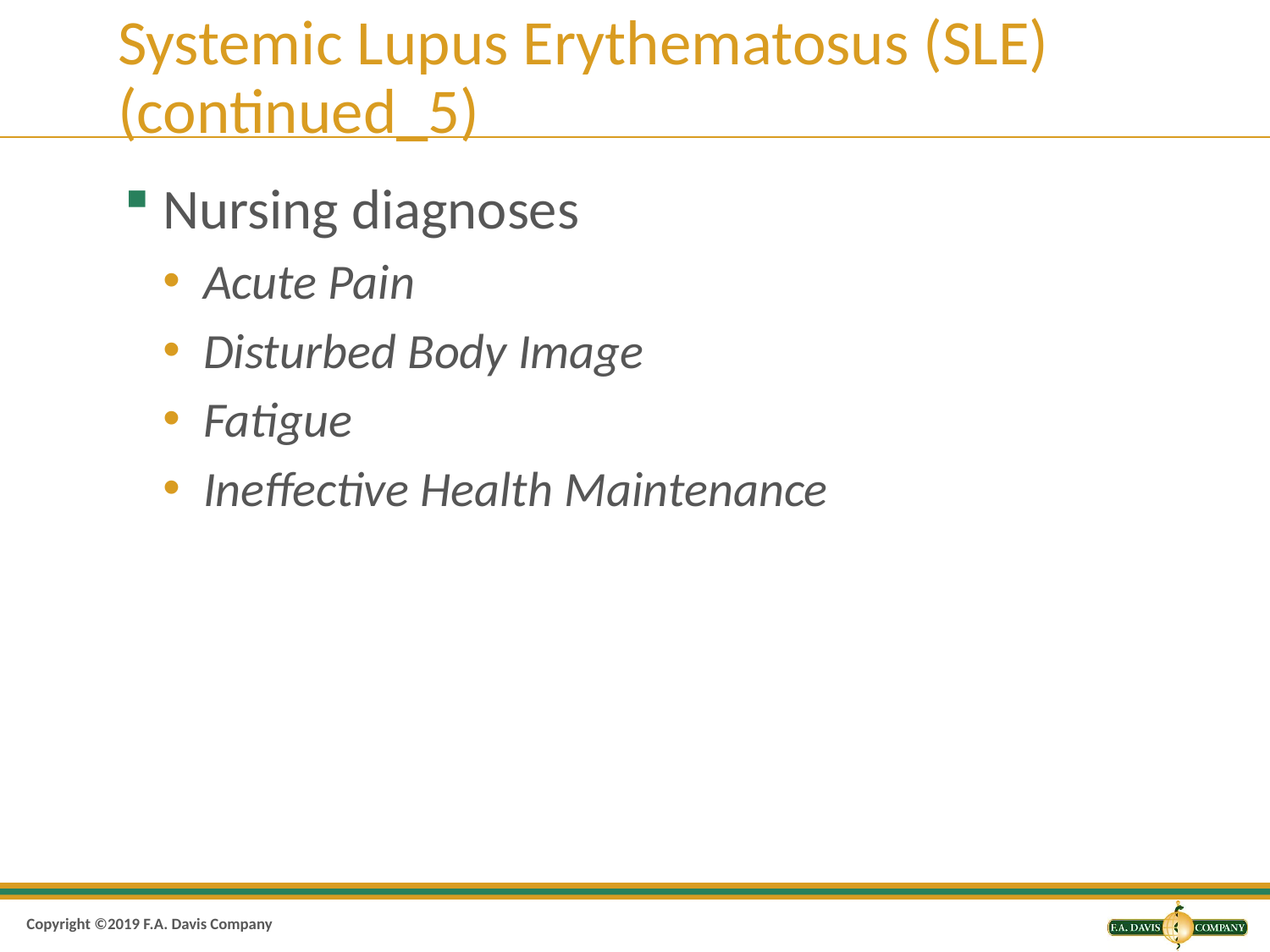

# Systemic Lupus Erythematosus (SLE) (continued_5)
Nursing diagnoses
Acute Pain
Disturbed Body Image
Fatigue
Ineffective Health Maintenance